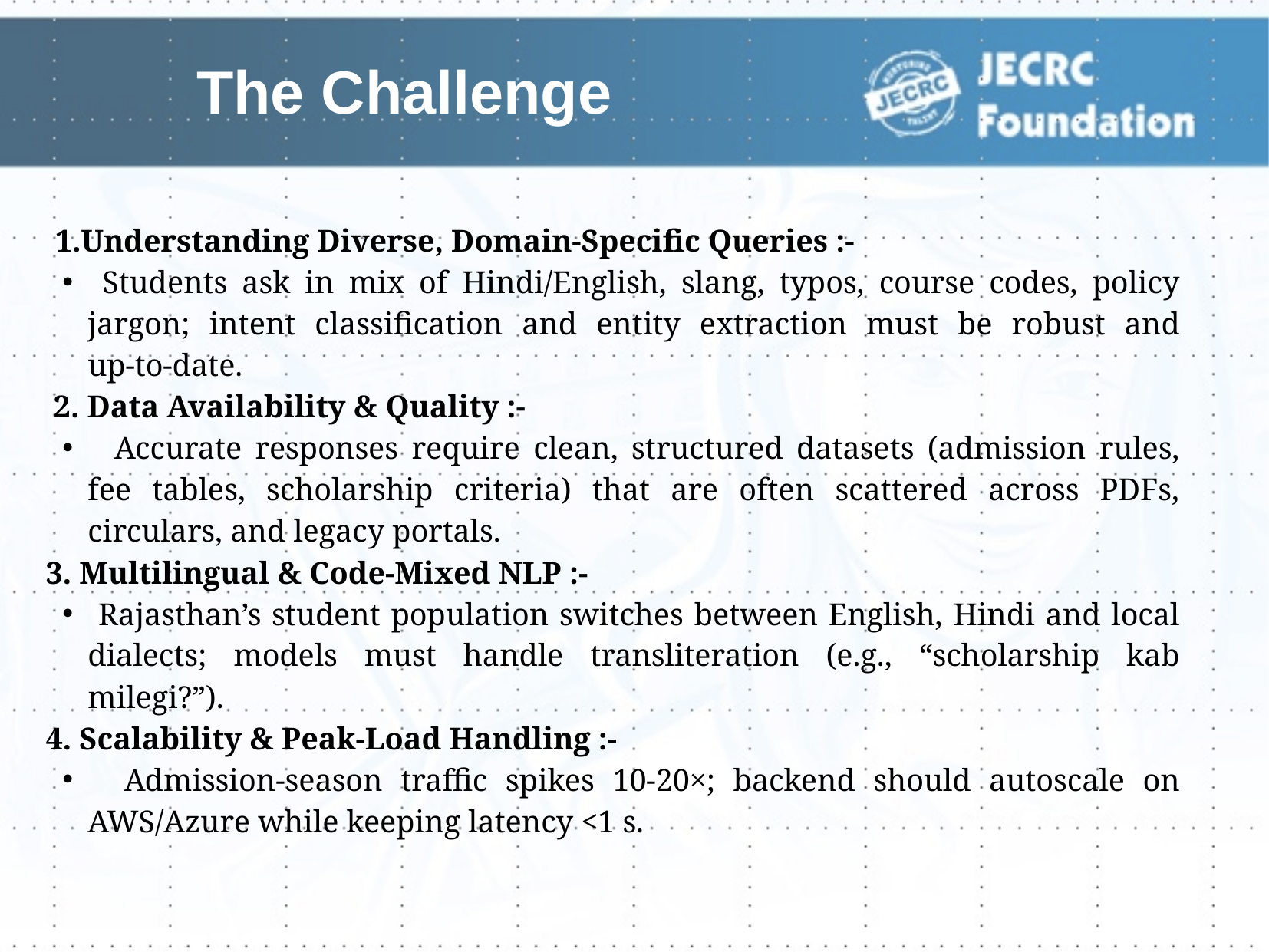

The Challenge
Understanding Diverse, Domain‑Specific Queries :-
 Students ask in mix of Hindi/English, slang, typos, course codes, policy jargon; intent classification and entity extraction must be robust and up‑to‑date.
   2. Data Availability & Quality :-
  Accurate responses require clean, structured datasets (admission rules, fee tables, scholarship criteria) that are often scattered across PDFs, circulars, and legacy portals.
  3. Multilingual & Code‑Mixed NLP :-
 Rajasthan’s student population switches between English, Hindi and local dialects; models must handle transliteration (e.g., “scholarship kab milegi?”).
  4. Scalability & Peak‑Load Handling :-
  Admission‑season traffic spikes 10‑20×; backend should autoscale on AWS/Azure while keeping latency <1 s.